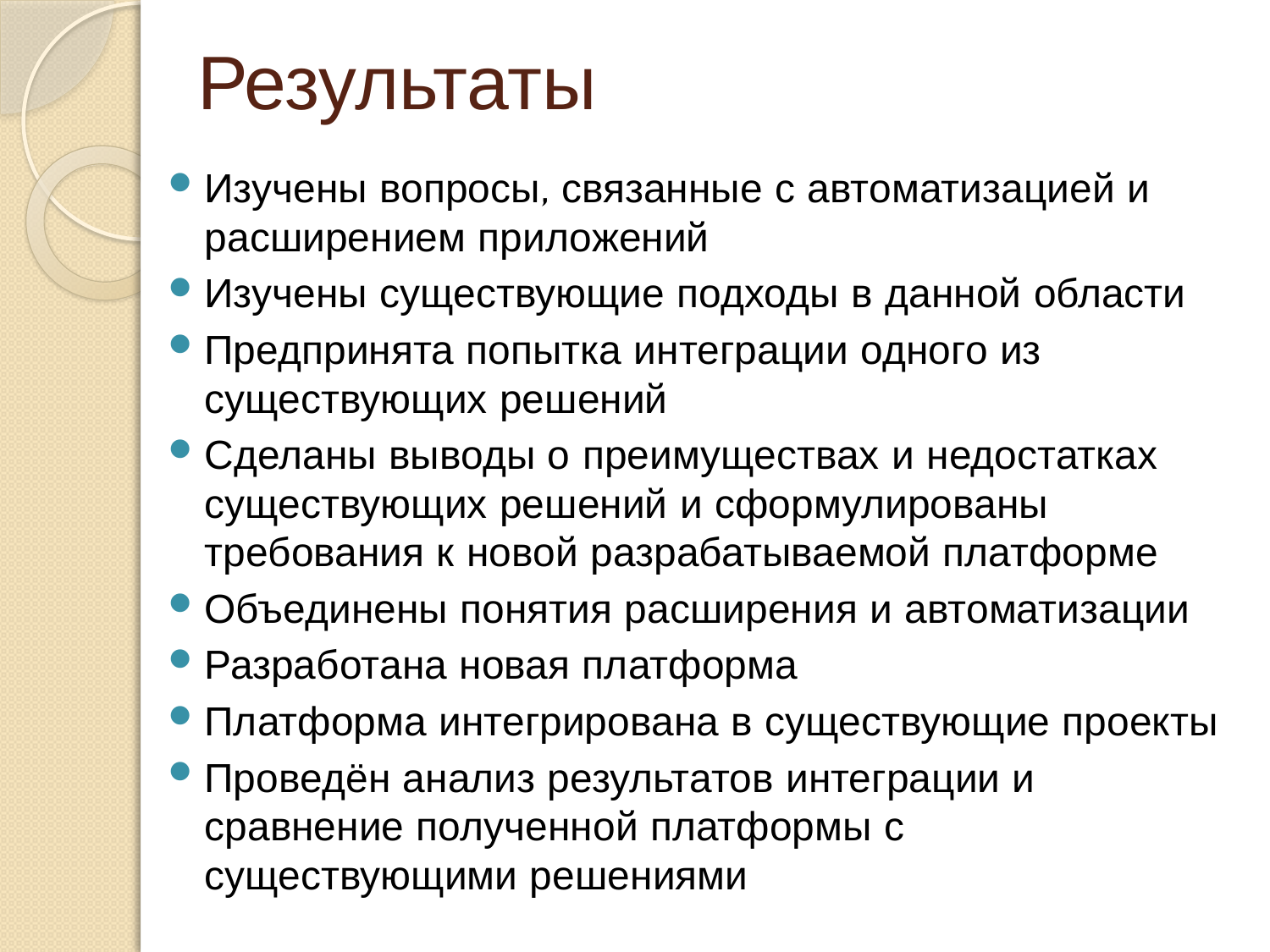

# Результаты
Изучены вопросы, связанные с автоматизацией и расширением приложений
Изучены существующие подходы в данной области
Предпринята попытка интеграции одного из существующих решений
Сделаны выводы о преимуществах и недостатках существующих решений и сформулированы требования к новой разрабатываемой платформе
Объединены понятия расширения и автоматизации
Разработана новая платформа
Платформа интегрирована в существующие проекты
Проведён анализ результатов интеграции и сравнение полученной платформы с существующими решениями